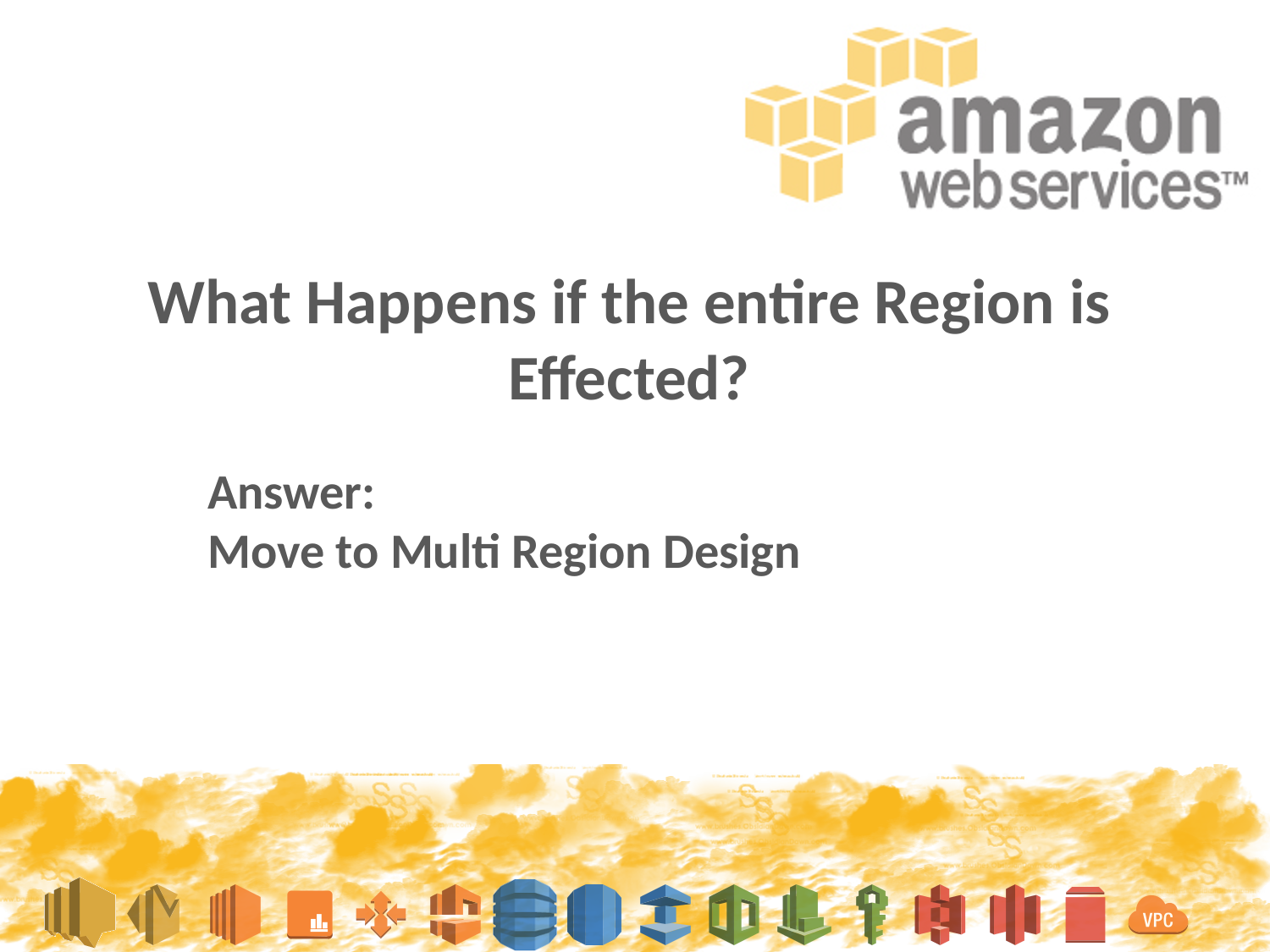

What Happens if the entire Region is Effected?
Answer:
Move to Multi Region Design